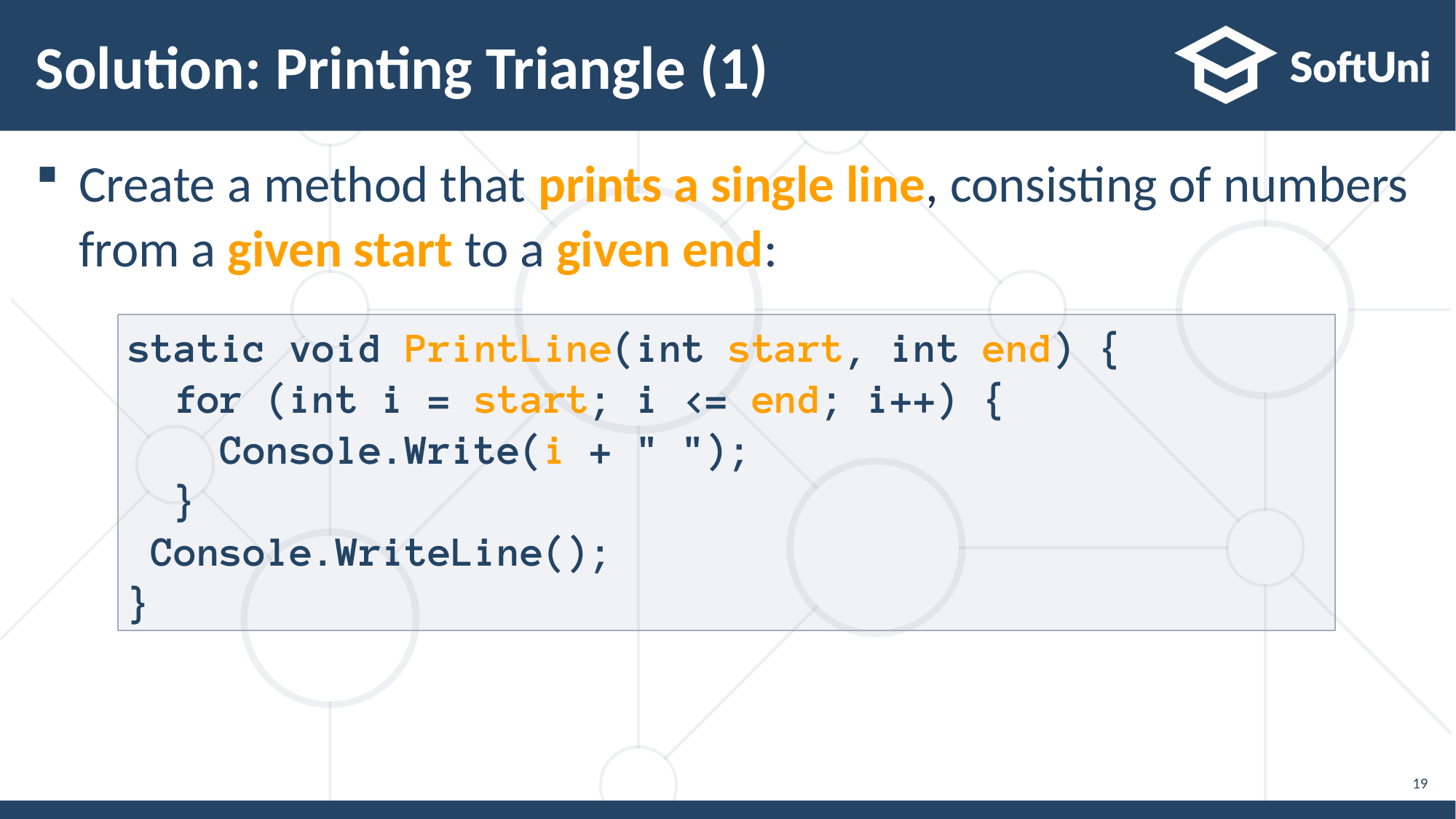

# Solution: Printing Triangle (1)
Create a method that prints a single line, consisting of numbers from a given start to a given end:
static void PrintLine(int start, int end) {
  for (int i = start; i <= end; i++) {
    Console.Write(i + " ");
  }
 Console.WriteLine();
}
19